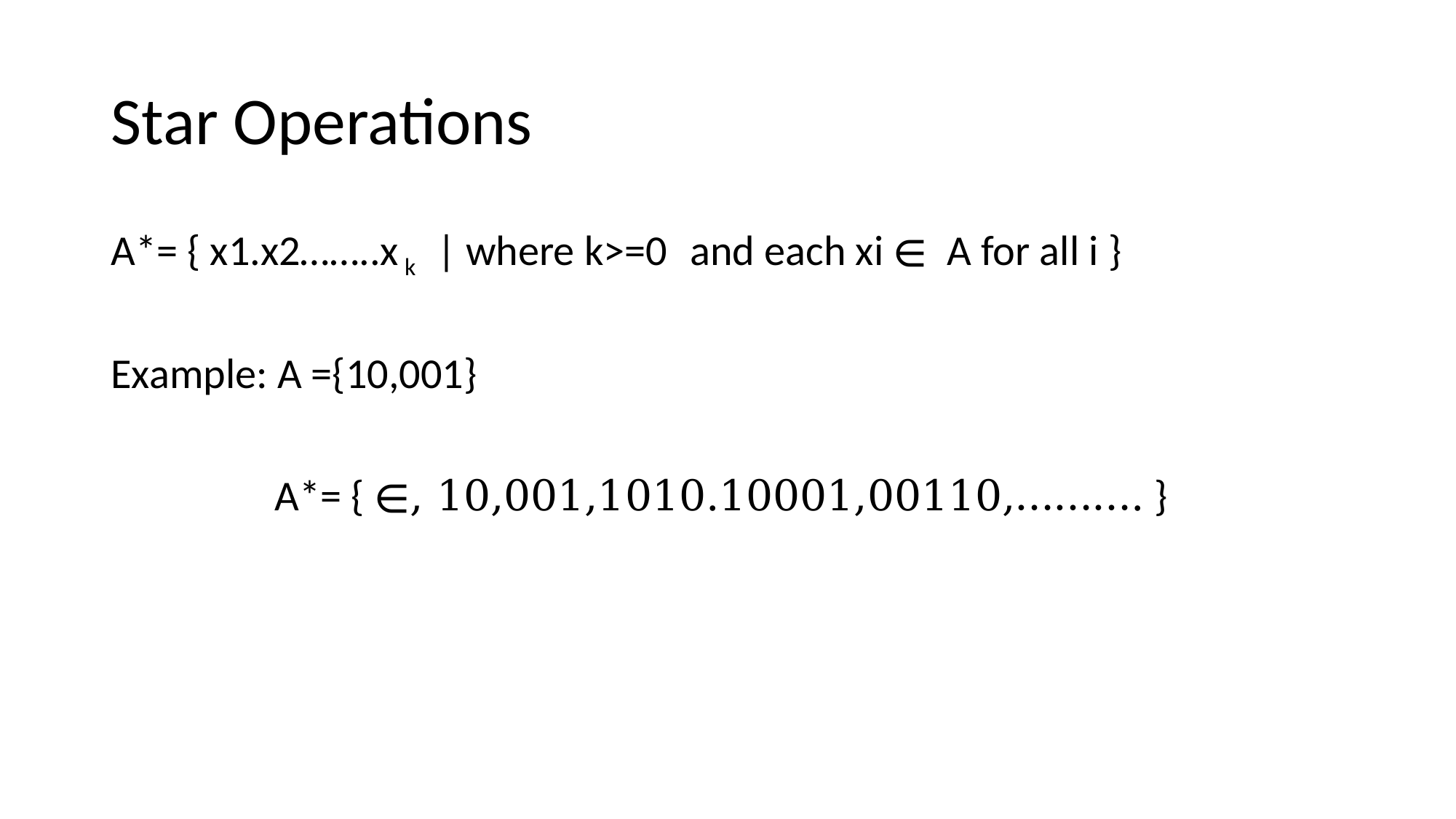

# Star Operations
A*= { x1.x2……..x k   | where k>=0    and each xi ∈  A for all i }

Example: A ={10,001}

                 A*= { ∊, 10,001,1010.10001,00110,………. }